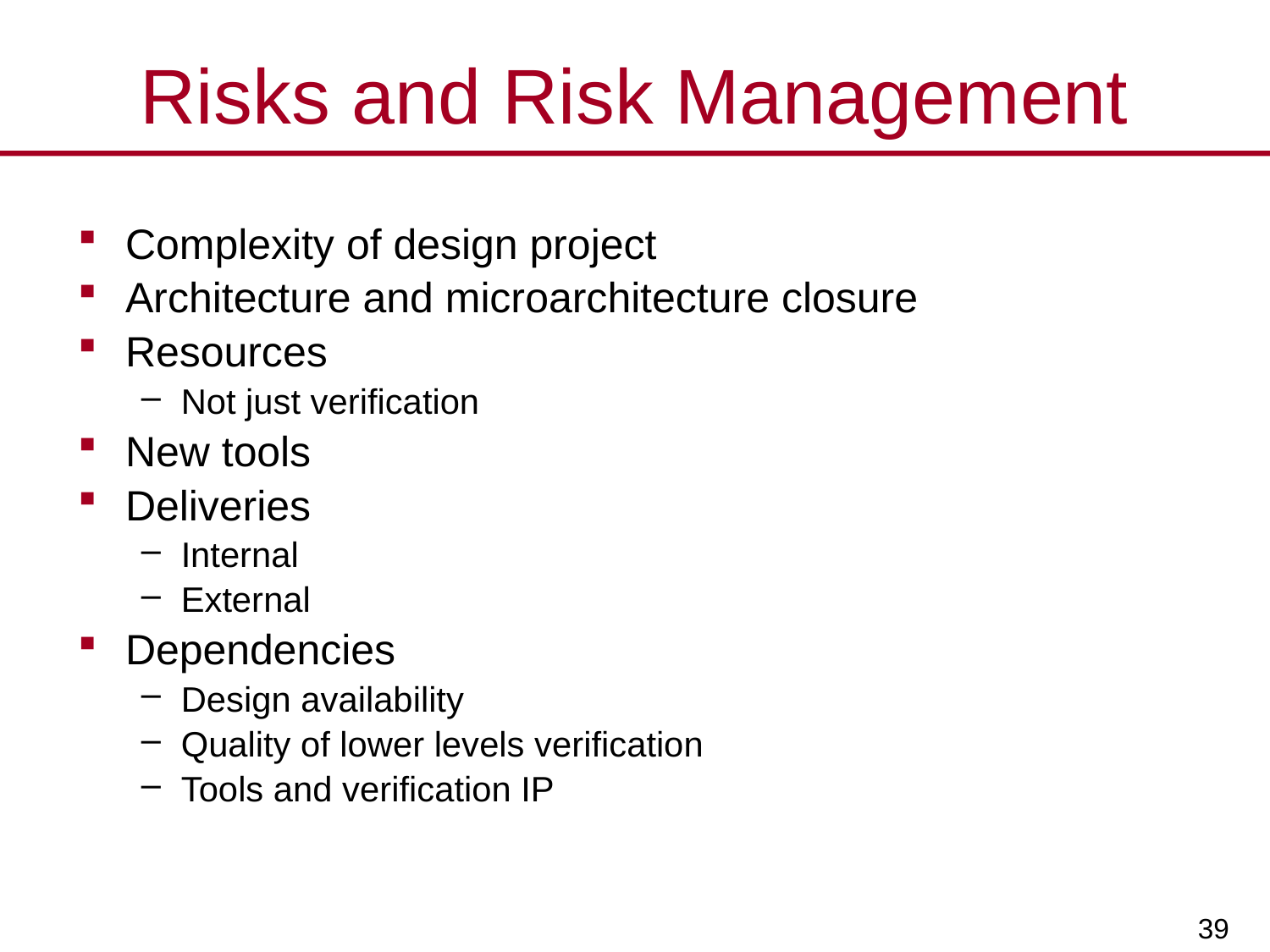

# Risks and Risk Management
Complexity of design project
Architecture and microarchitecture closure
Resources
Not just verification
New tools
Deliveries
Internal
External
Dependencies
Design availability
Quality of lower levels verification
Tools and verification IP